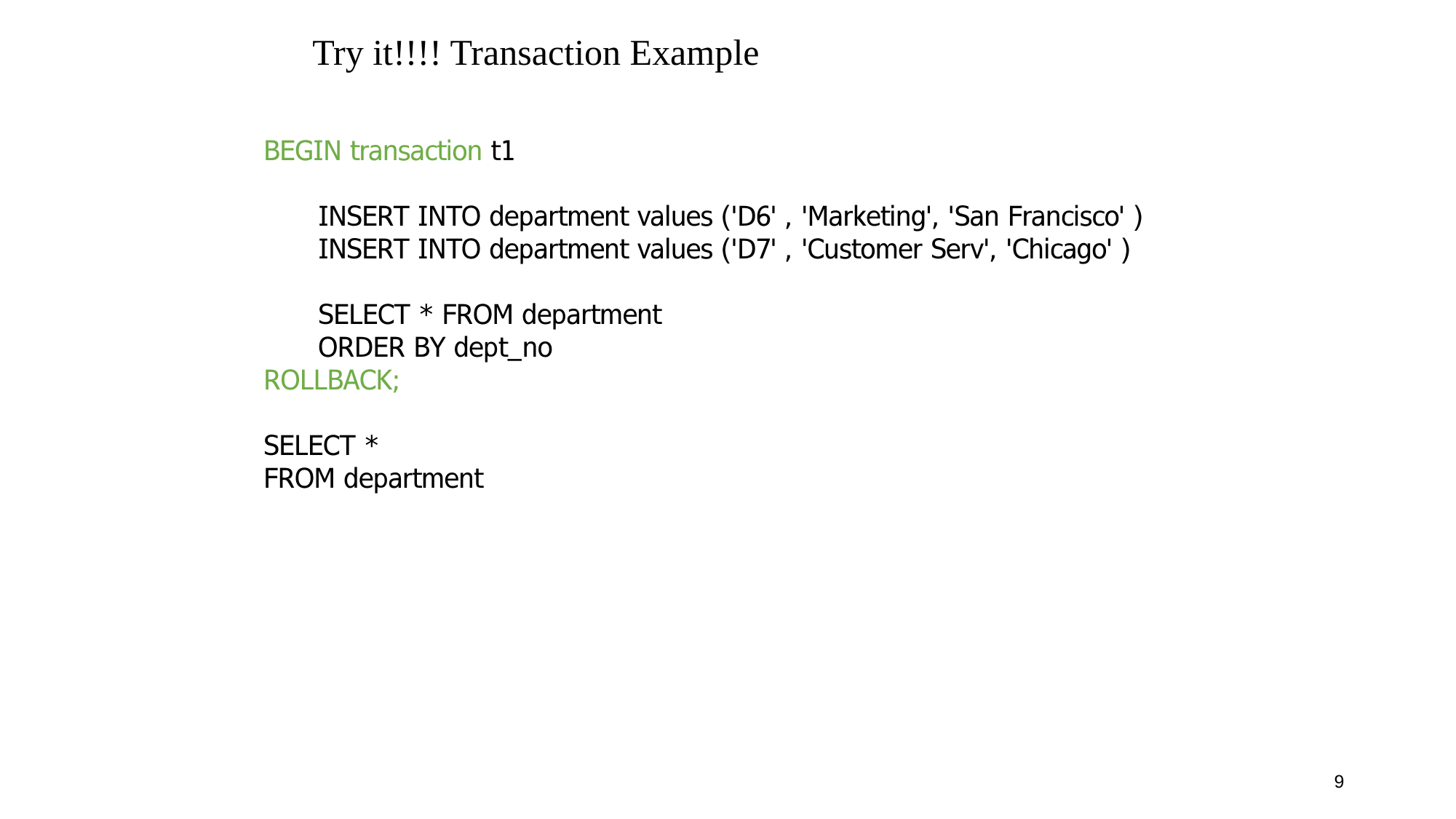

Try it!!!! Transaction Example
BEGIN transaction t1

INSERT INTO department values ('D6' , 'Marketing', 'San Francisco' )
INSERT INTO department values ('D7' , 'Customer Serv', 'Chicago' )

SELECT * FROM department
ORDER BY dept_no
ROLLBACK;

SELECT *
FROM department
9